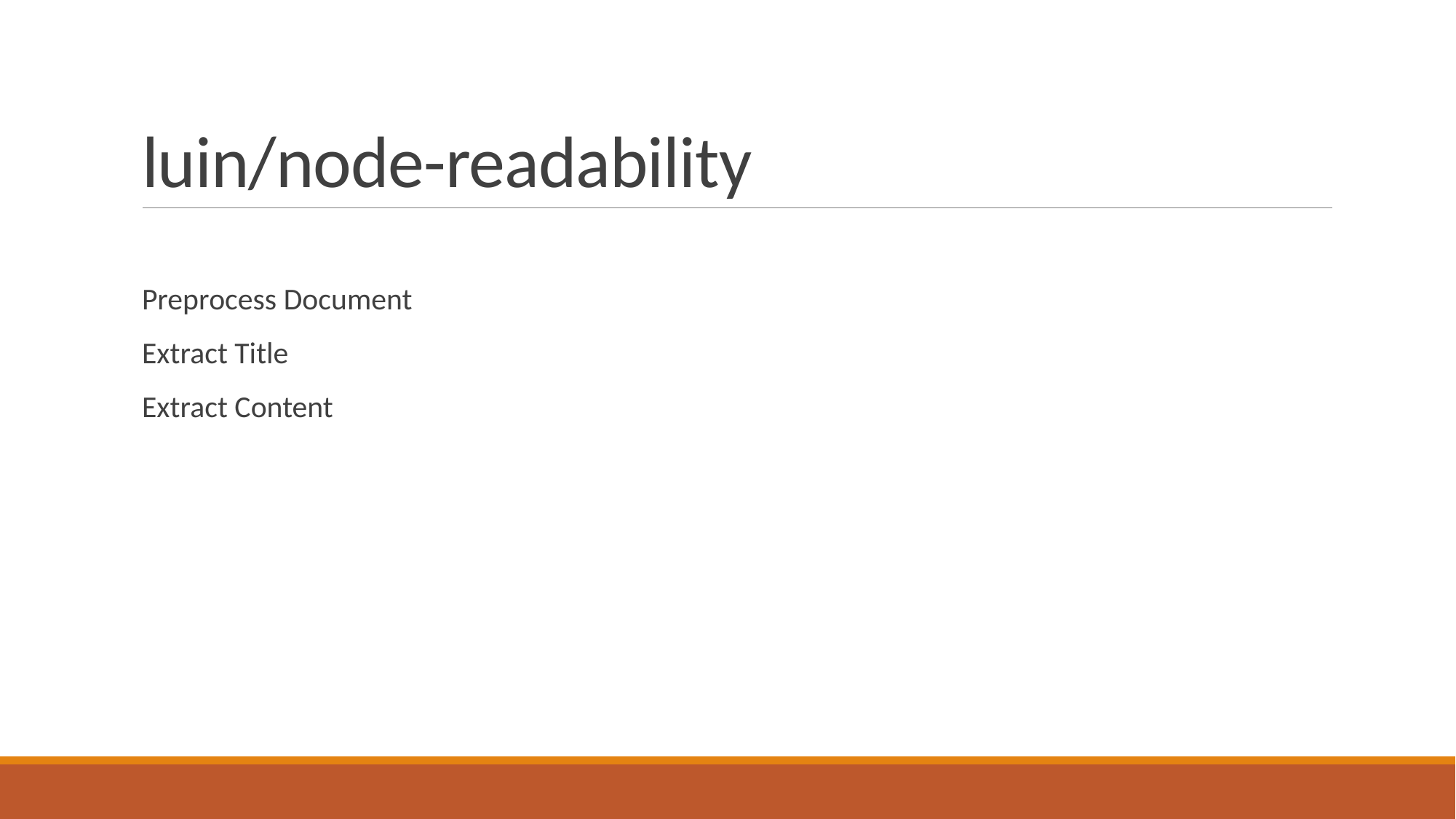

# luin/node-readability

Preprocess Document
Extract Title
Extract Content